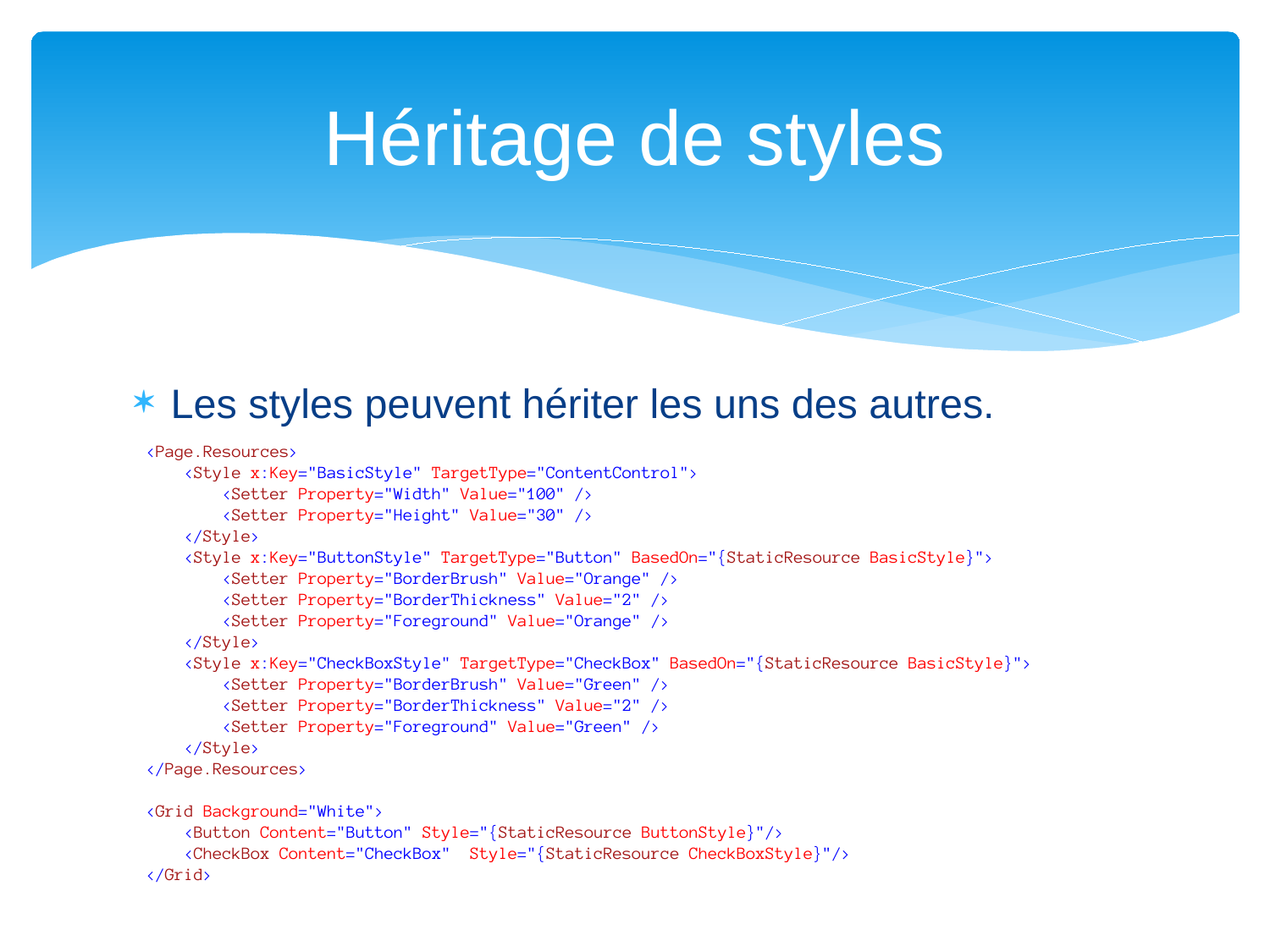

# Héritage de styles
Les styles peuvent hériter les uns des autres.
<Page.Resources>
    <Style x:Key="BasicStyle" TargetType="ContentControl">
        <Setter Property="Width" Value="100" />
        <Setter Property="Height" Value="30" />
    </Style>
    <Style x:Key="ButtonStyle" TargetType="Button" BasedOn="{StaticResource BasicStyle}">
        <Setter Property="BorderBrush" Value="Orange" />
        <Setter Property="BorderThickness" Value="2" />
        <Setter Property="Foreground" Value="Orange" />
    </Style>
    <Style x:Key="CheckBoxStyle" TargetType="CheckBox" BasedOn="{StaticResource BasicStyle}">
        <Setter Property="BorderBrush" Value="Green" />
        <Setter Property="BorderThickness" Value="2" />
        <Setter Property="Foreground" Value="Green" />
    </Style>
</Page.Resources>

<Grid Background="White">
    <Button Content="Button" Style="{StaticResource ButtonStyle}"/>
    <CheckBox Content="CheckBox"  Style="{StaticResource CheckBoxStyle}"/>
</Grid>